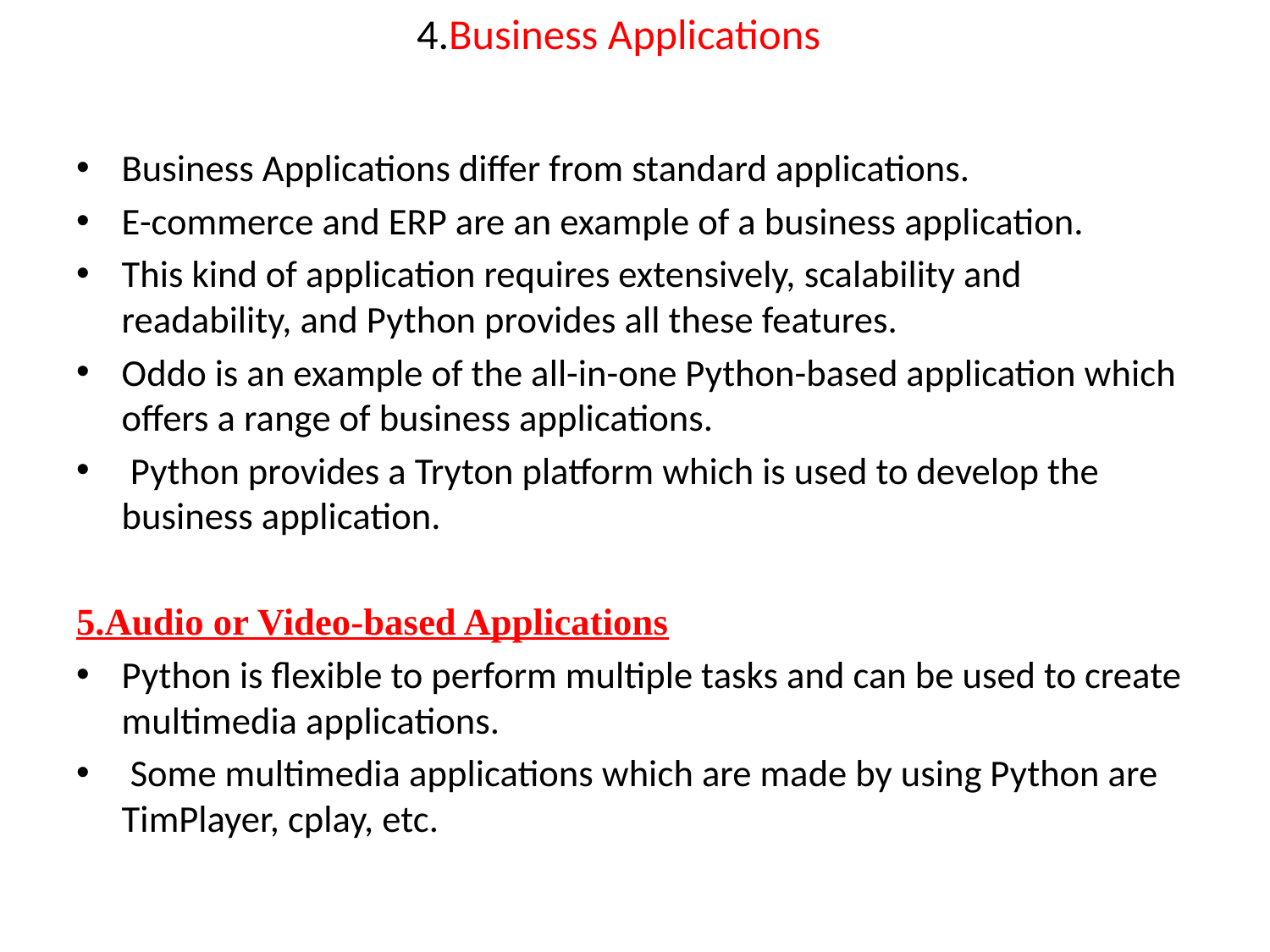

# 4.Business Applications
Business Applications differ from standard applications.
E-commerce and ERP are an example of a business application.
This kind of application requires extensively, scalability and readability, and Python provides all these features.
Oddo is an example of the all-in-one Python-based application which offers a range of business applications.
 Python provides a Tryton platform which is used to develop the business application.

5.Audio or Video-based Applications
Python is flexible to perform multiple tasks and can be used to create multimedia applications.
 Some multimedia applications which are made by using Python are TimPlayer, cplay, etc.